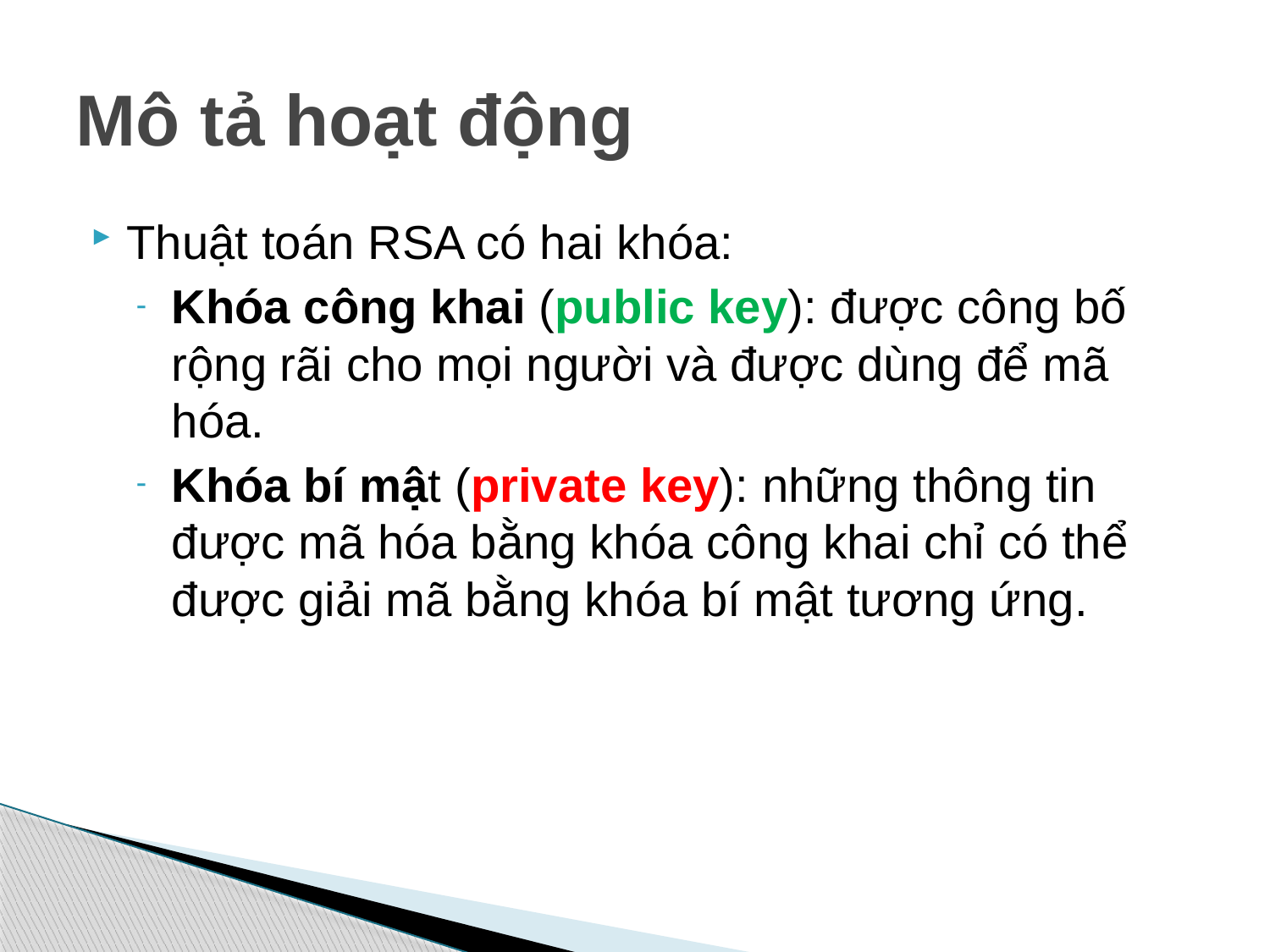

# Mô tả hoạt động
Thuật toán RSA có hai khóa:
Khóa công khai (public key): được công bố rộng rãi cho mọi người và được dùng để mã hóa.
Khóa bí mật (private key): những thông tin được mã hóa bằng khóa công khai chỉ có thể được giải mã bằng khóa bí mật tương ứng.